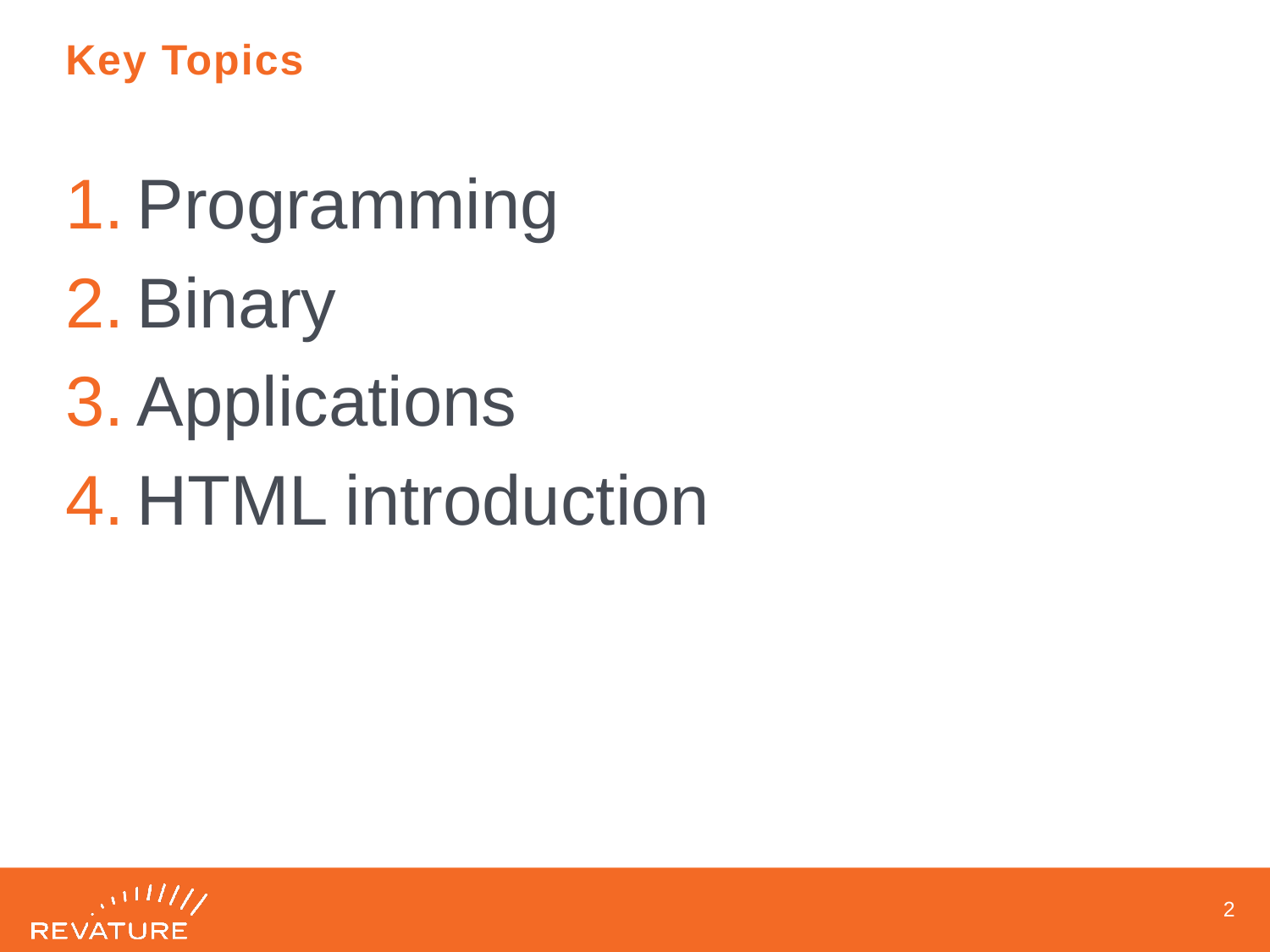

# Key Topics
Programming
Binary
Applications
HTML introduction
2